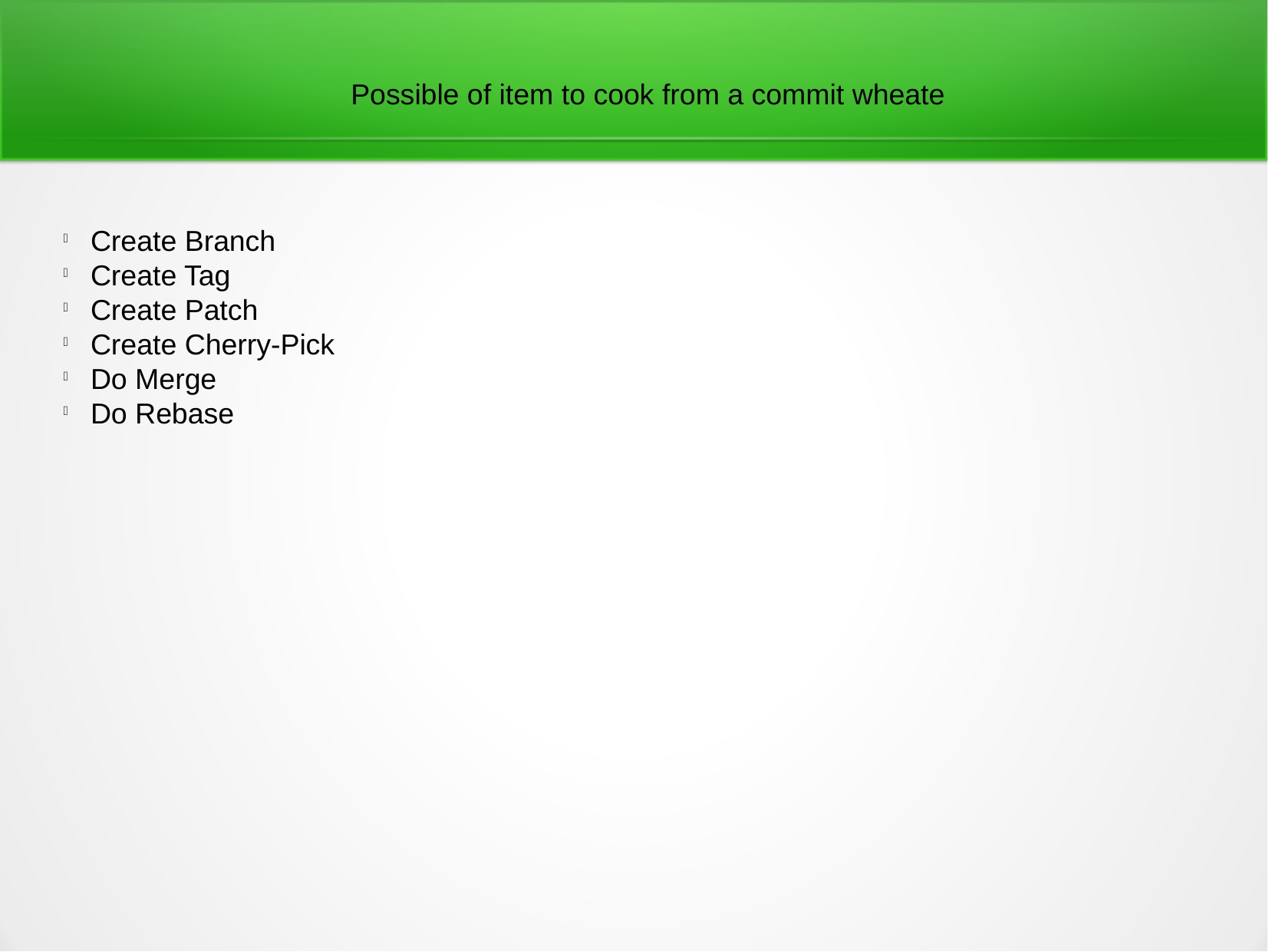

Possible of item to cook from a commit wheate
Create Branch
Create Tag
Create Patch
Create Cherry-Pick
Do Merge
Do Rebase